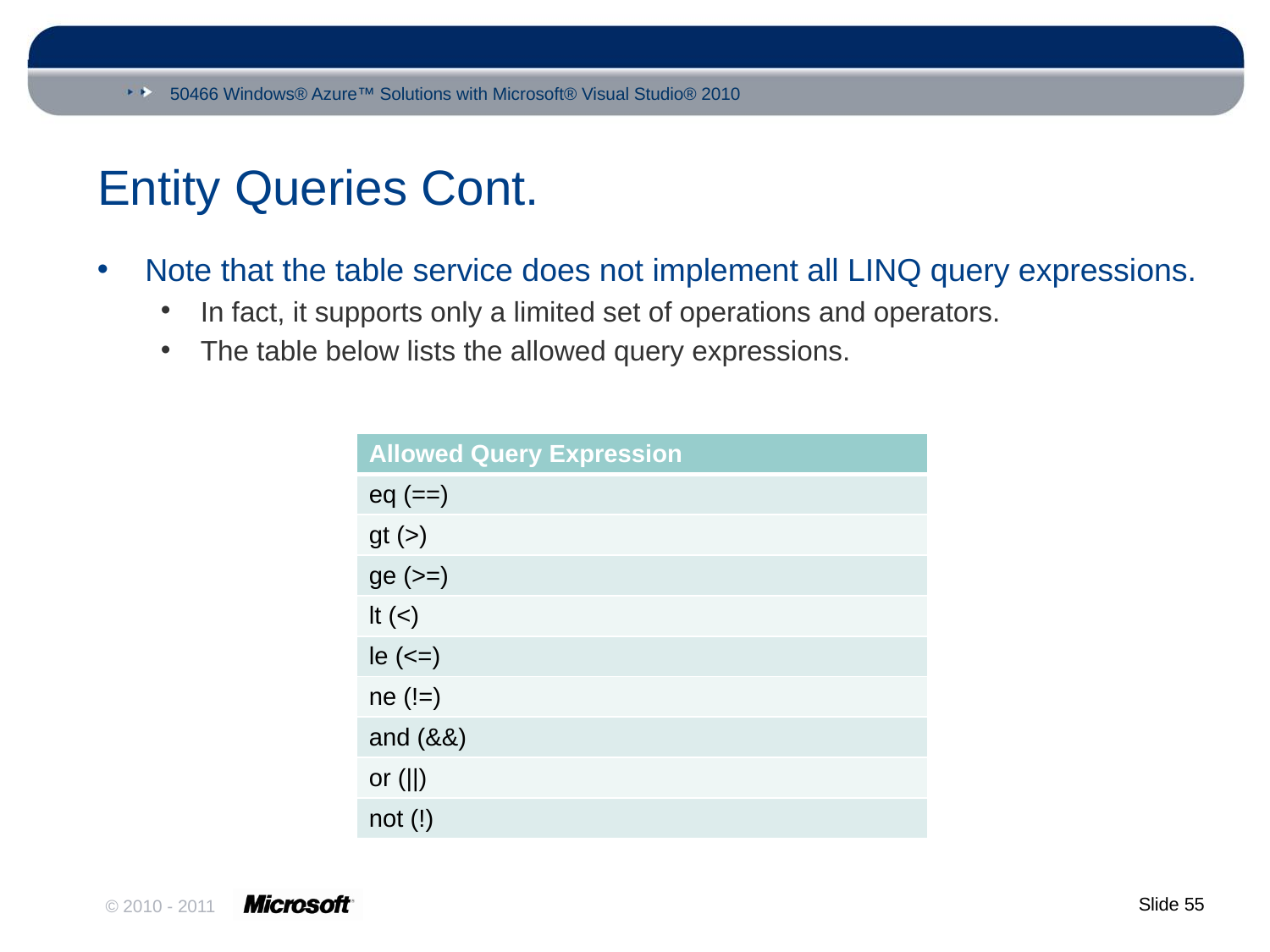

# Entity Queries Cont.
Note that the table service does not implement all LINQ query expressions.
In fact, it supports only a limited set of operations and operators.
The table below lists the allowed query expressions.

| Allowed Query Expression |
| --- |
| eq (==) |
| gt (>) |
| ge (>=) |
| lt (<) |
| le (<=) |
| ne (!=) |
| and (&&) |
| or (||) |
| not (!) |